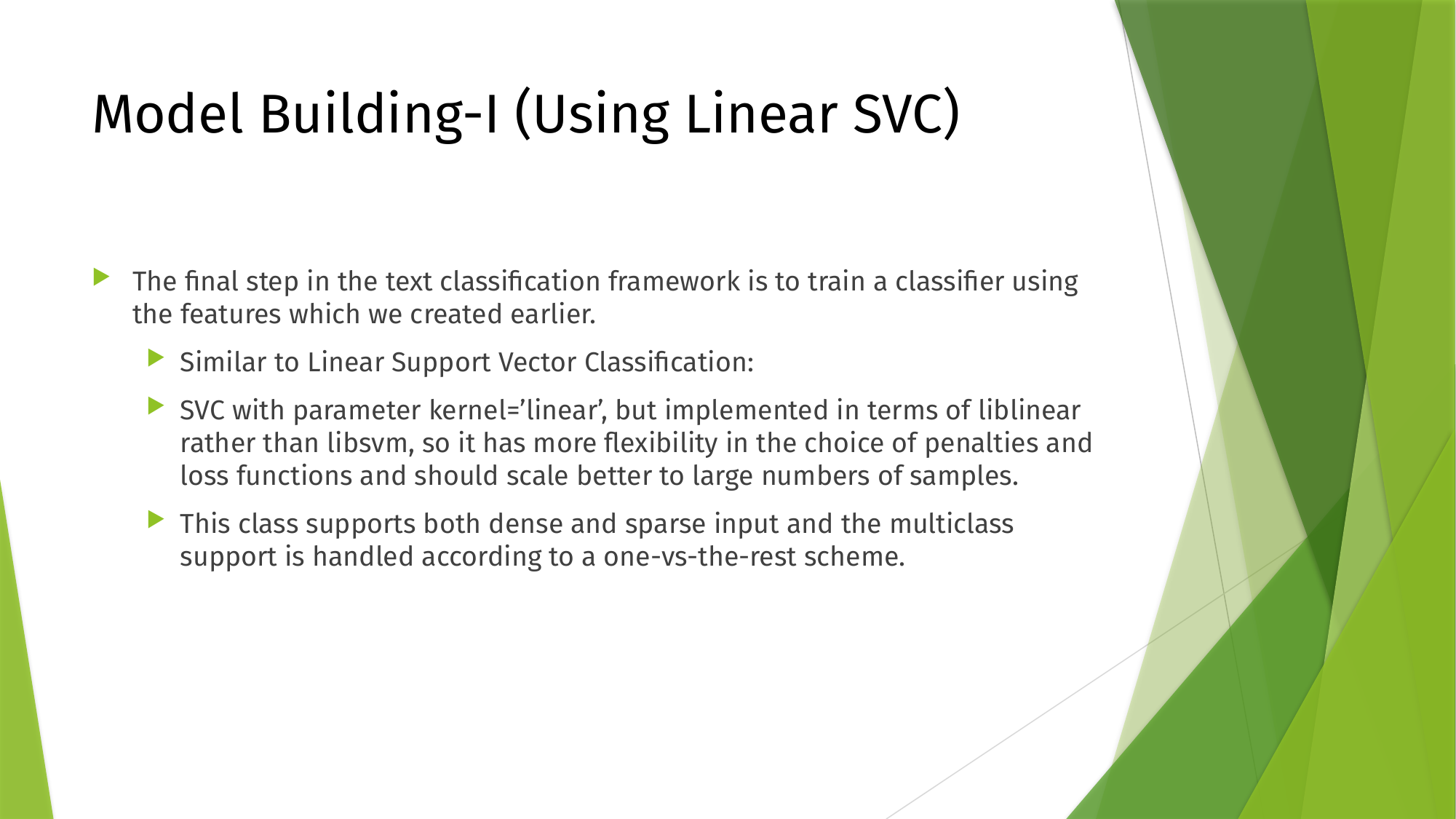

# Model Building-I (Using Linear SVC)
The final step in the text classification framework is to train a classifier using the features which we created earlier.
Similar to Linear Support Vector Classification:
SVC with parameter kernel=’linear’, but implemented in terms of liblinear rather than libsvm, so it has more flexibility in the choice of penalties and loss functions and should scale better to large numbers of samples.
This class supports both dense and sparse input and the multiclass support is handled according to a one-vs-the-rest scheme.